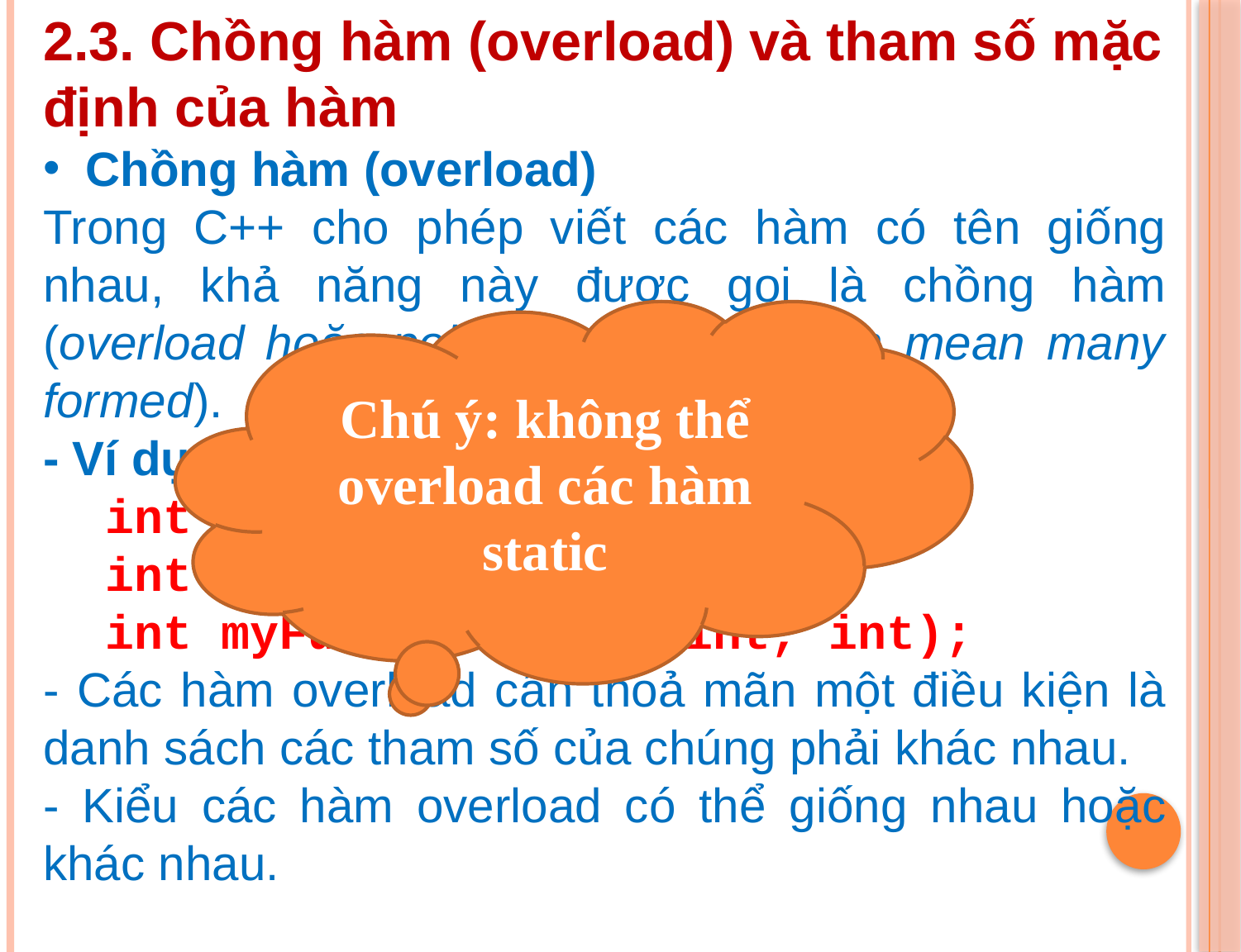

2.3. Chồng hàm (overload) và tham số mặc định của hàm
 Chồng hàm (overload)
Trong C++ cho phép viết các hàm có tên giống nhau, khả năng này được gọi là chồng hàm (overload hoặc polymorphism function mean many formed).
- Ví dụ:
int myFunction(int);
int myFunction(int, int);
int myFunction(int, int, int);
- Các hàm overload cần thoả mãn một điều kiện là danh sách các tham số của chúng phải khác nhau.
- Kiểu các hàm overload có thể giống nhau hoặc khác nhau.

Chú ý: không thể overload các hàm static